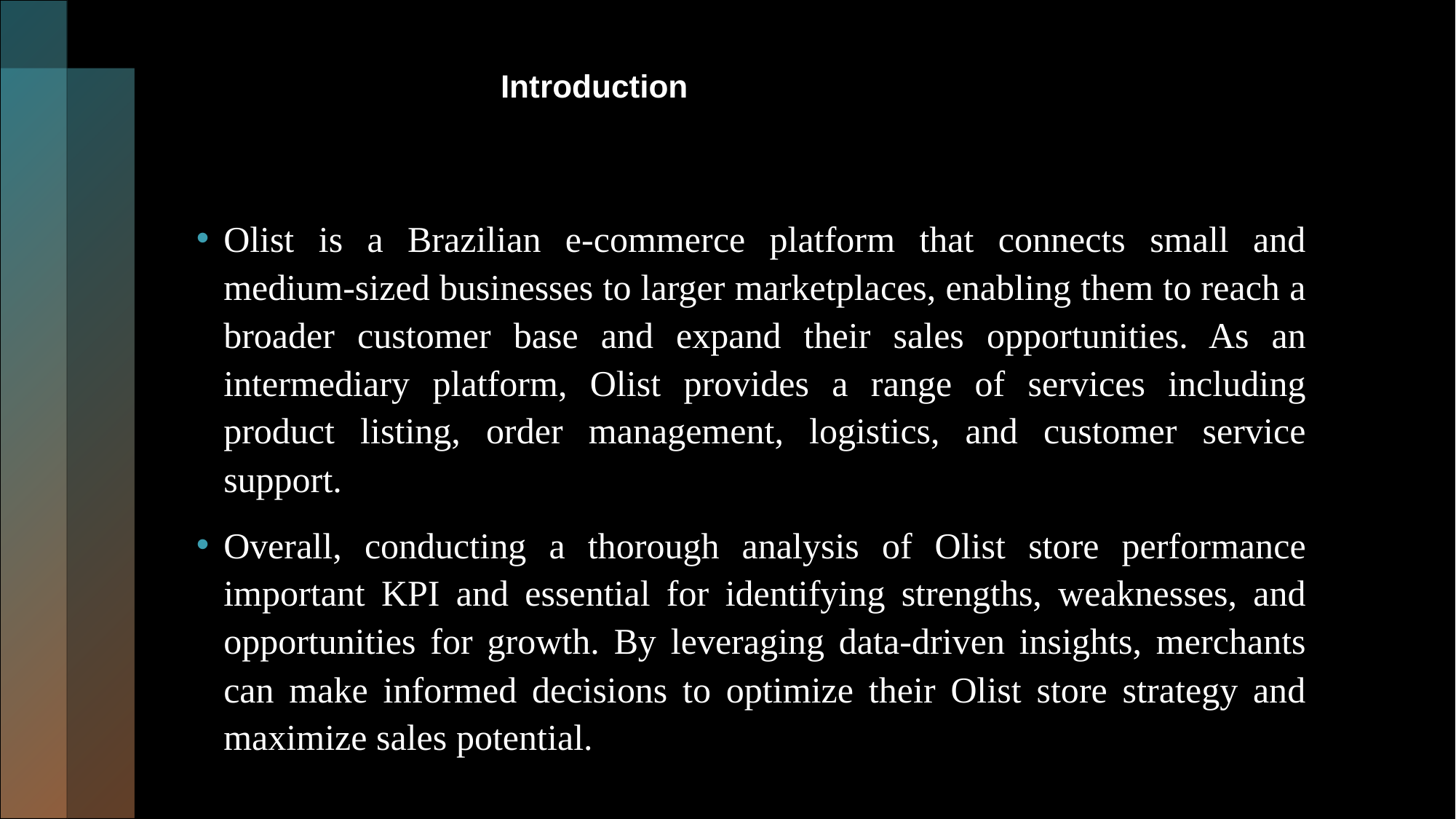

# Introduction
Olist is a Brazilian e-commerce platform that connects small and medium-sized businesses to larger marketplaces, enabling them to reach a broader customer base and expand their sales opportunities. As an intermediary platform, Olist provides a range of services including product listing, order management, logistics, and customer service support.
Overall, conducting a thorough analysis of Olist store performance important KPI and essential for identifying strengths, weaknesses, and opportunities for growth. By leveraging data-driven insights, merchants can make informed decisions to optimize their Olist store strategy and maximize sales potential.